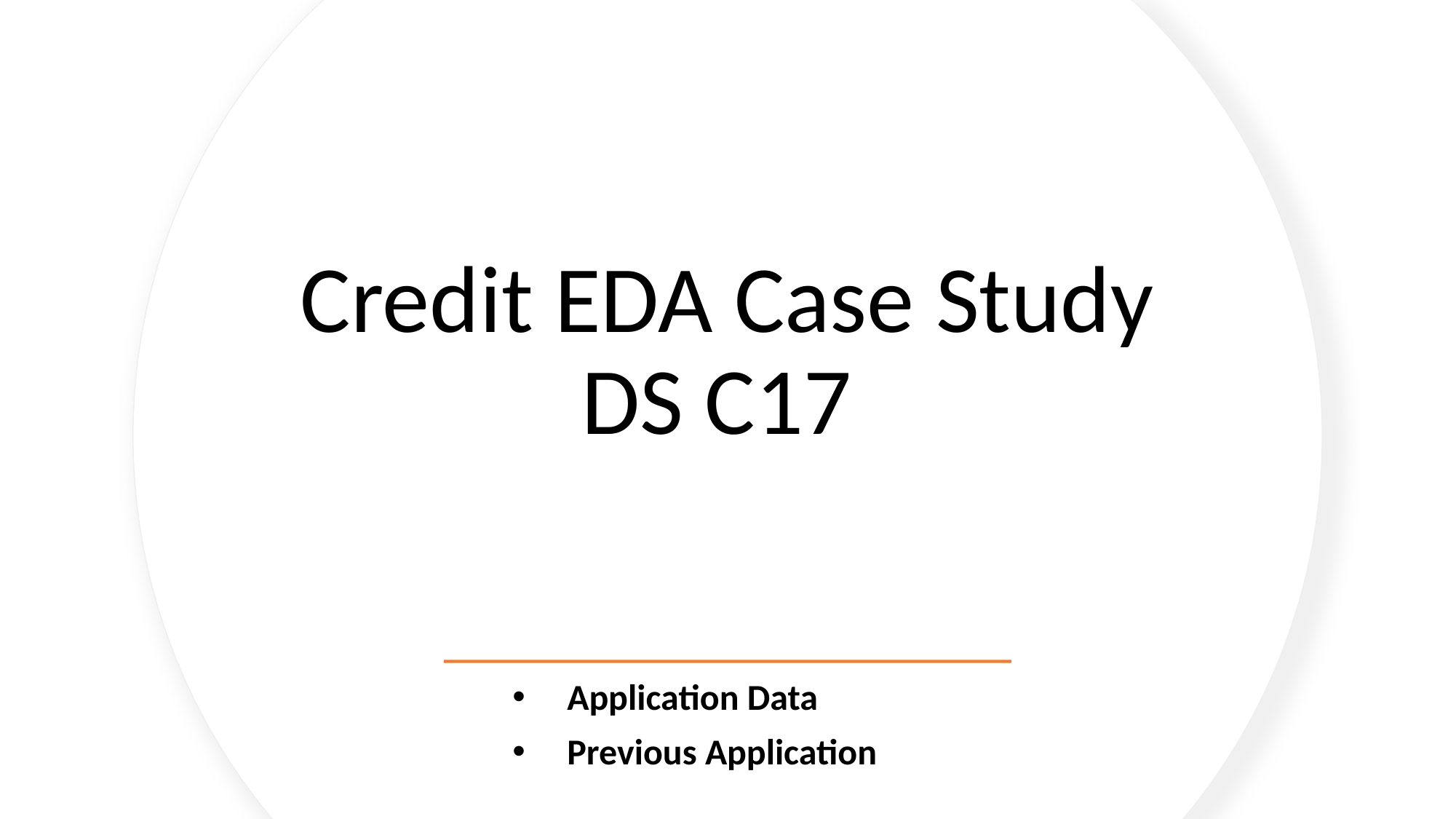

# Credit EDA Case Study DS C17

Application Data
Previous Application